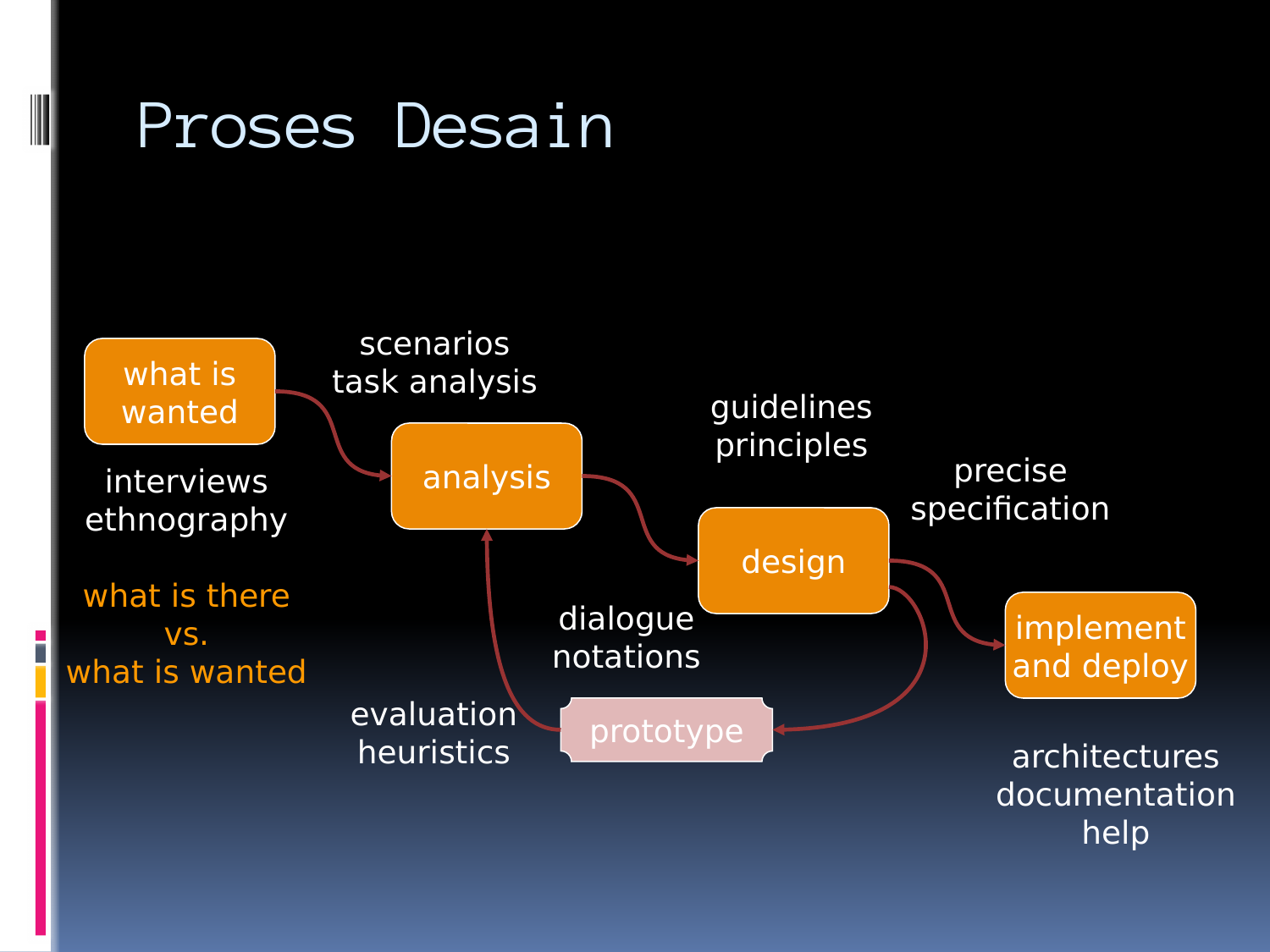

# Proses Desain
scenarios
task analysis
guidelines
principles
precise
specification
interviews
ethnography

what is there
vs.
what is wanted
dialogue
notations
evaluation
heuristics
architectures
documentation
help
what is
wanted
analysis
design

implement
and deploy
prototype